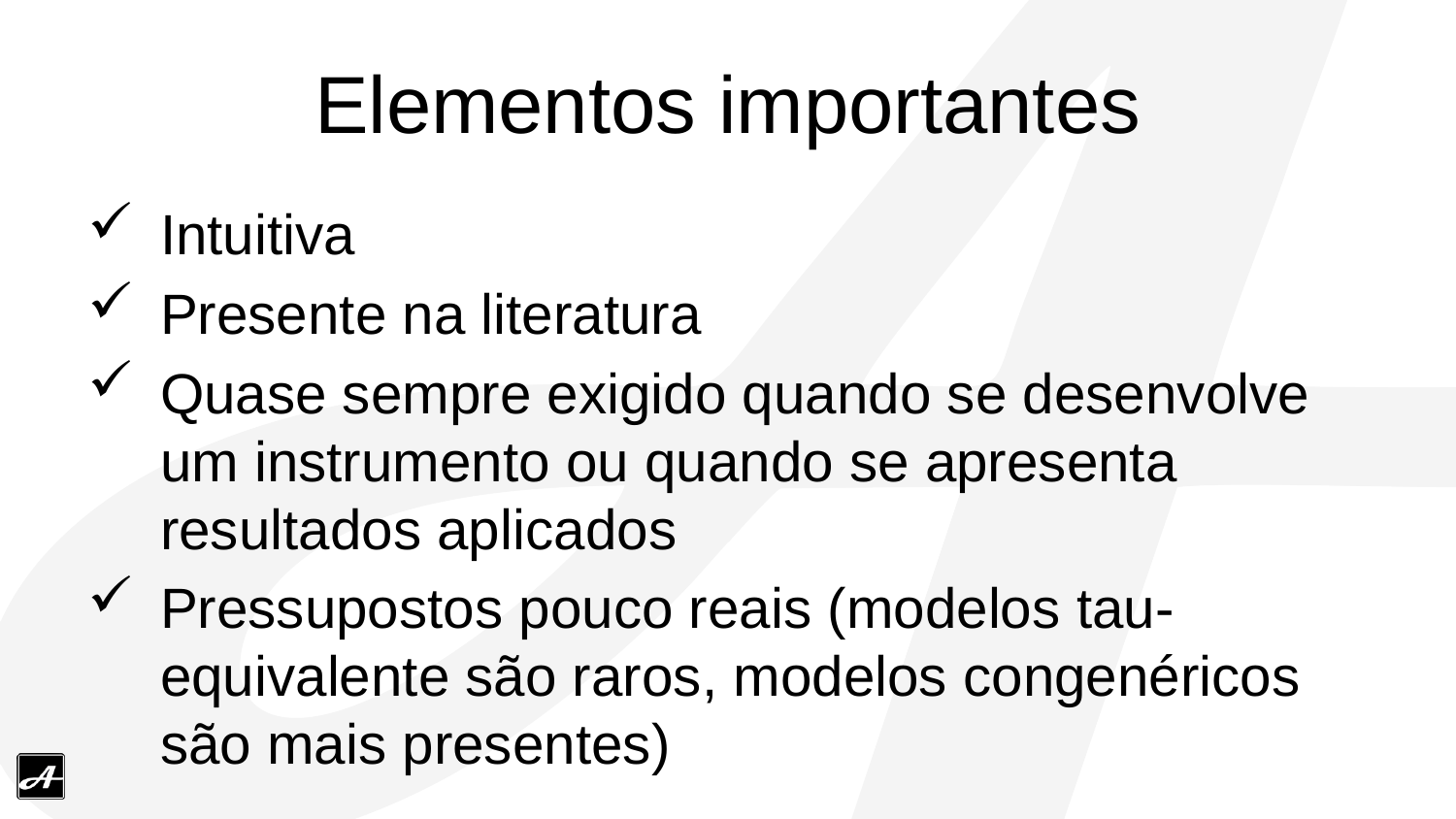

# Elementos importantes
Intuitiva
Presente na literatura
Quase sempre exigido quando se desenvolve um instrumento ou quando se apresenta resultados aplicados
Pressupostos pouco reais (modelos tau-equivalente são raros, modelos congenéricos são mais presentes)